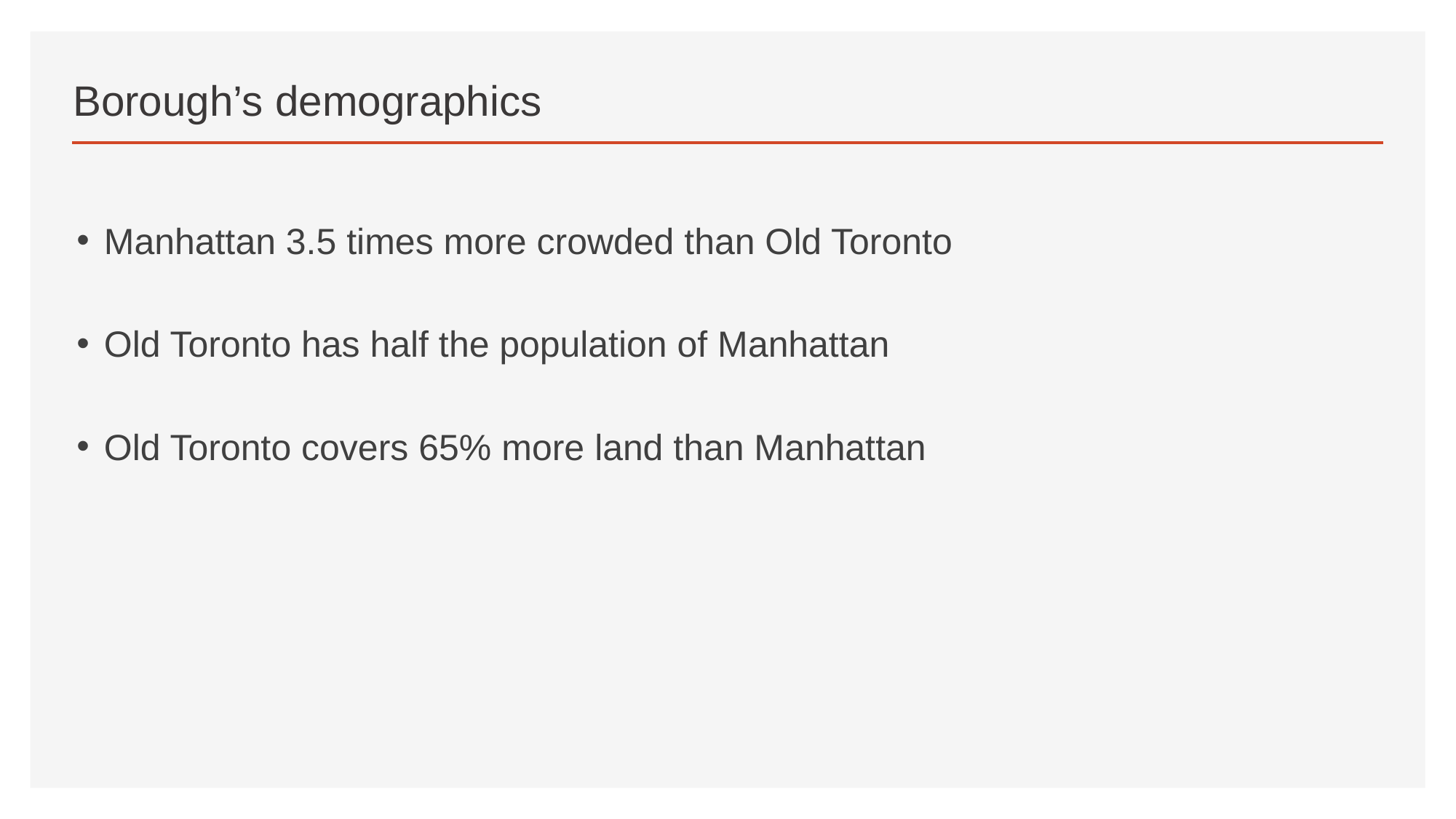

# Borough’s demographics
Manhattan 3.5 times more crowded than Old Toronto

Old Toronto has half the population of Manhattan

Old Toronto covers 65% more land than Manhattan